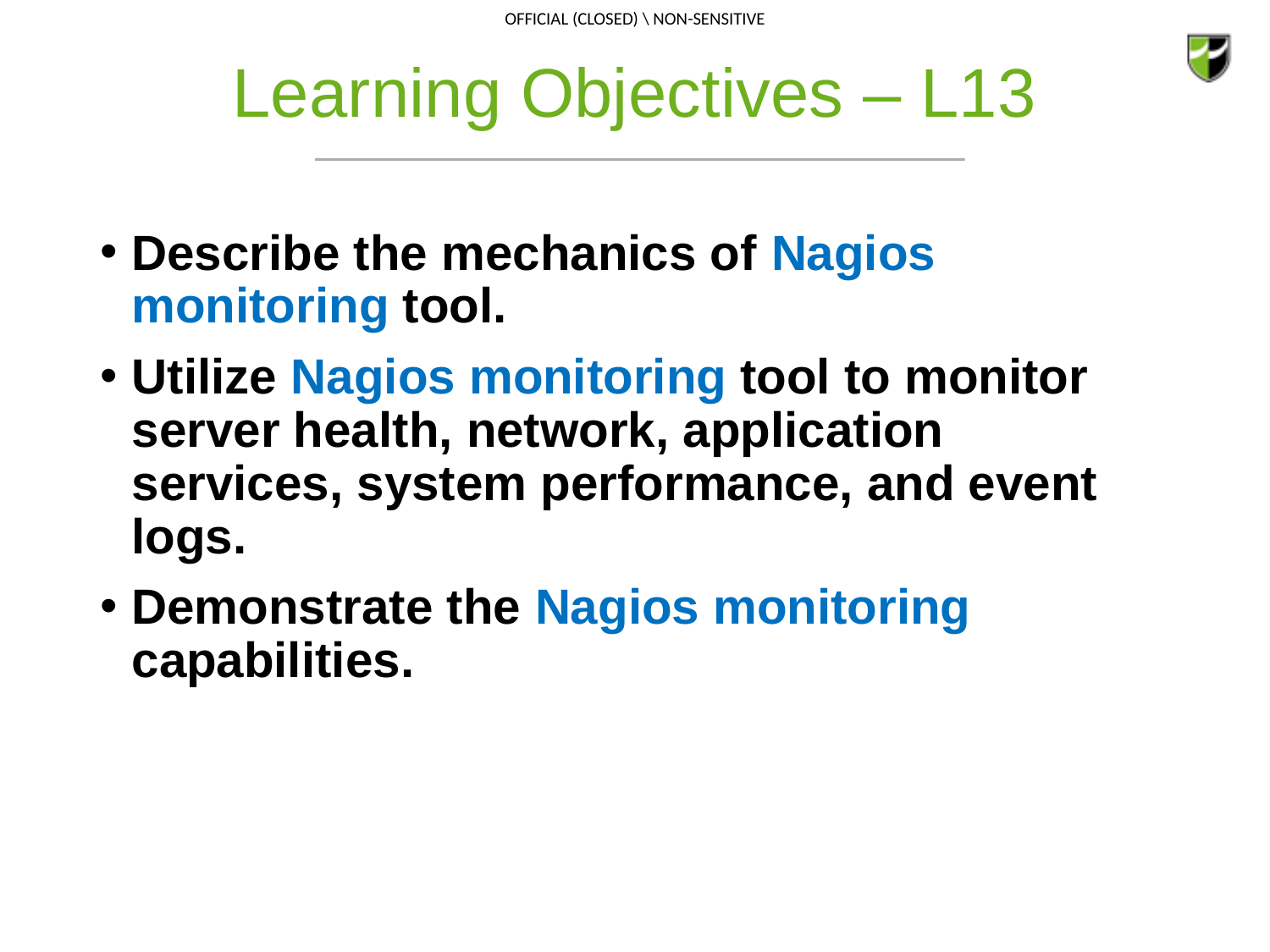

# Learning Objectives – L13
Describe the mechanics of Nagios monitoring tool.
Utilize Nagios monitoring tool to monitor server health, network, application services, system performance, and event logs.
Demonstrate the Nagios monitoring capabilities.